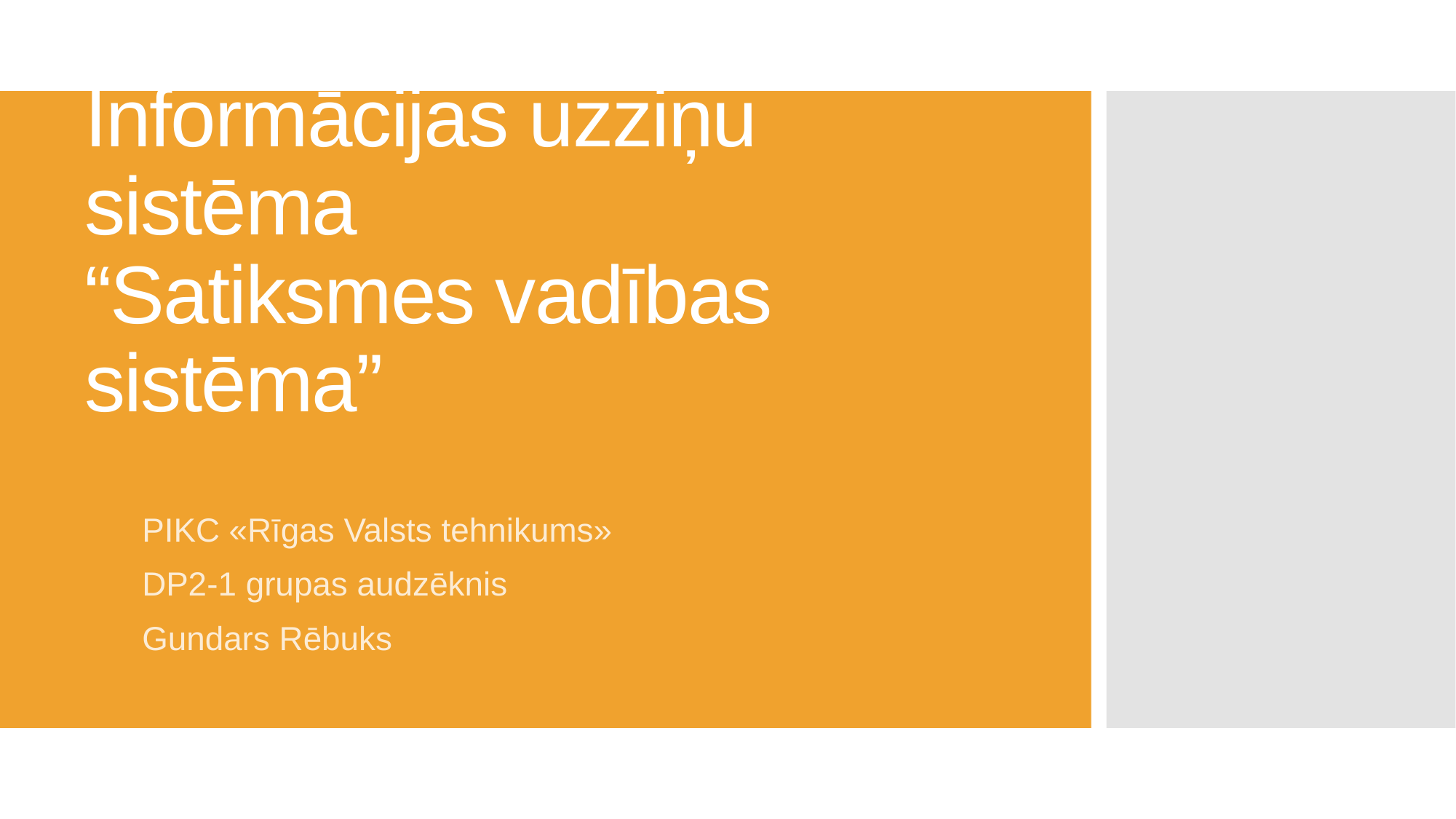

# Informācijas uzziņu sistēma “Satiksmes vadības sistēma”
PIKC «Rīgas Valsts tehnikums»
DP2-1 grupas audzēknis
Gundars Rēbuks